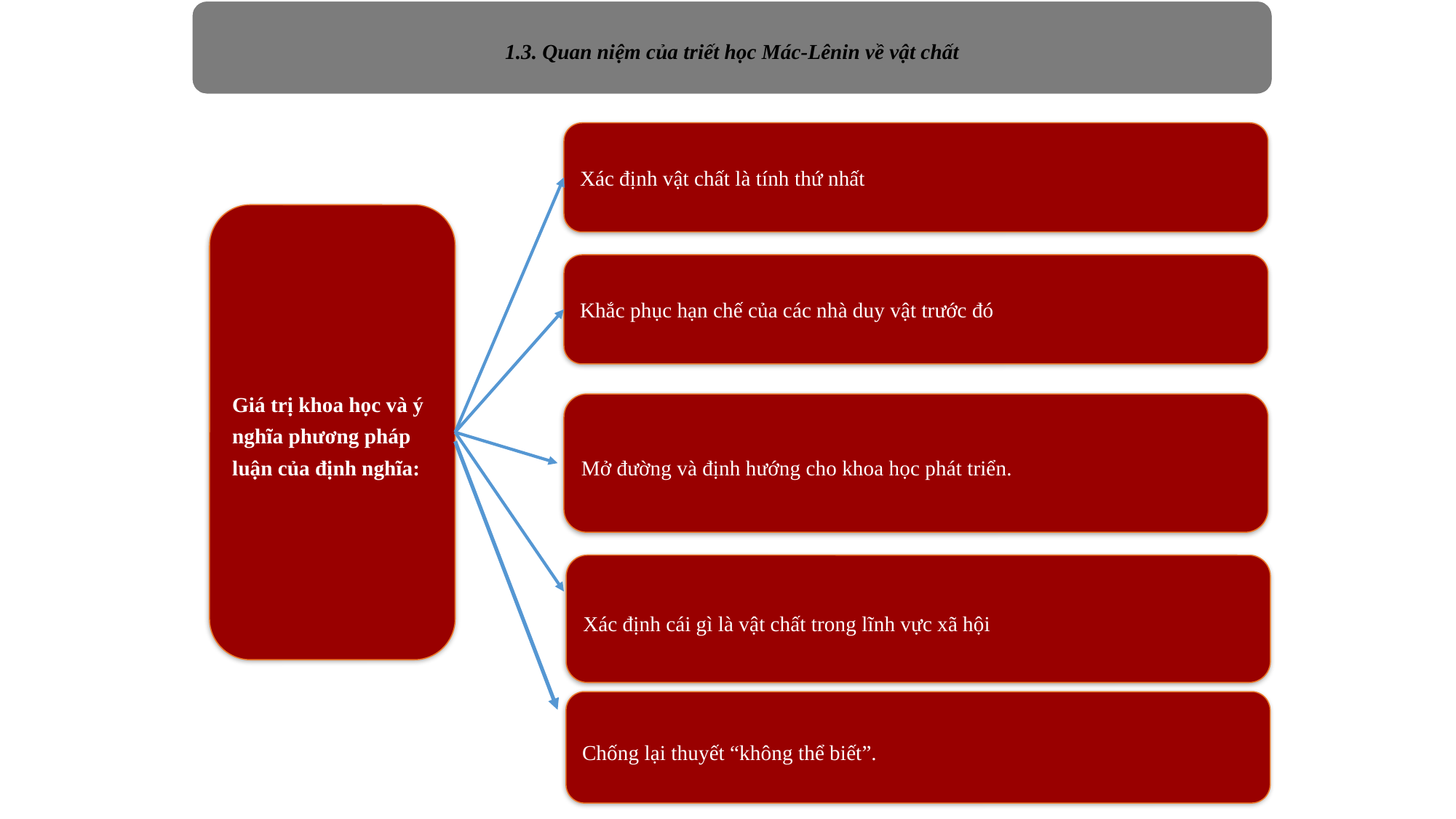

1.3. Quan niệm của triết học Mác-Lênin về vật chất
Xác định vật chất là tính thứ nhất
Giá trị khoa học và ý nghĩa phương pháp luận của định nghĩa:
Khắc phục hạn chế của các nhà duy vật trước đó
Mở đường và định hướng cho khoa học phát triển.
Xác định cái gì là vật chất trong lĩnh vực xã hội
Chống lại thuyết “không thể biết”.